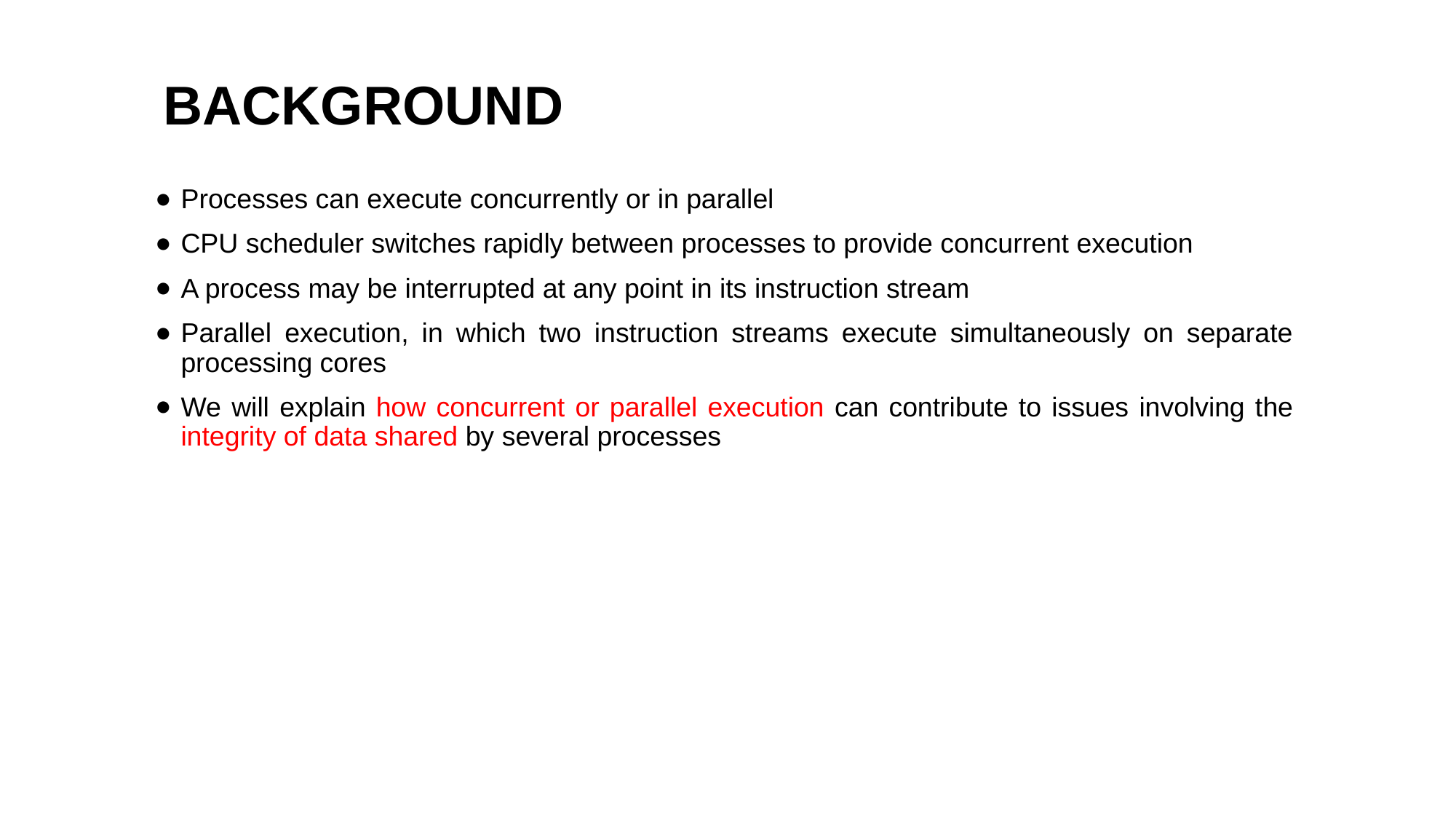

# BACKGROUND
Processes can execute concurrently or in parallel
CPU scheduler switches rapidly between processes to provide concurrent execution
A process may be interrupted at any point in its instruction stream
Parallel execution, in which two instruction streams execute simultaneously on separate processing cores
We will explain how concurrent or parallel execution can contribute to issues involving the integrity of data shared by several processes